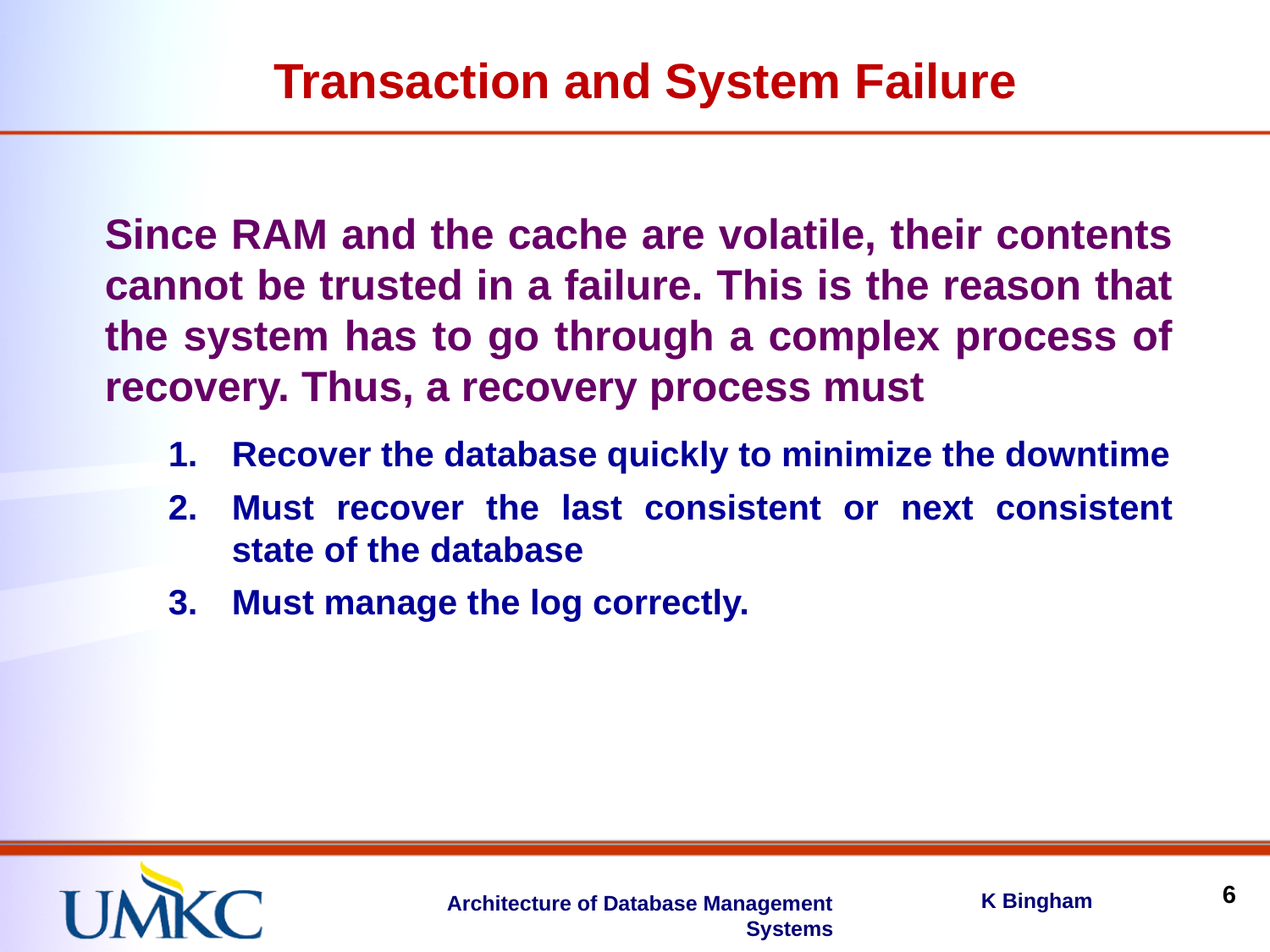

Transaction and System Failure
Since RAM and the cache are volatile, their contents cannot be trusted in a failure. This is the reason that the system has to go through a complex process of recovery. Thus, a recovery process must
Recover the database quickly to minimize the downtime
Must recover the last consistent or next consistent state of the database
Must manage the log correctly.
6